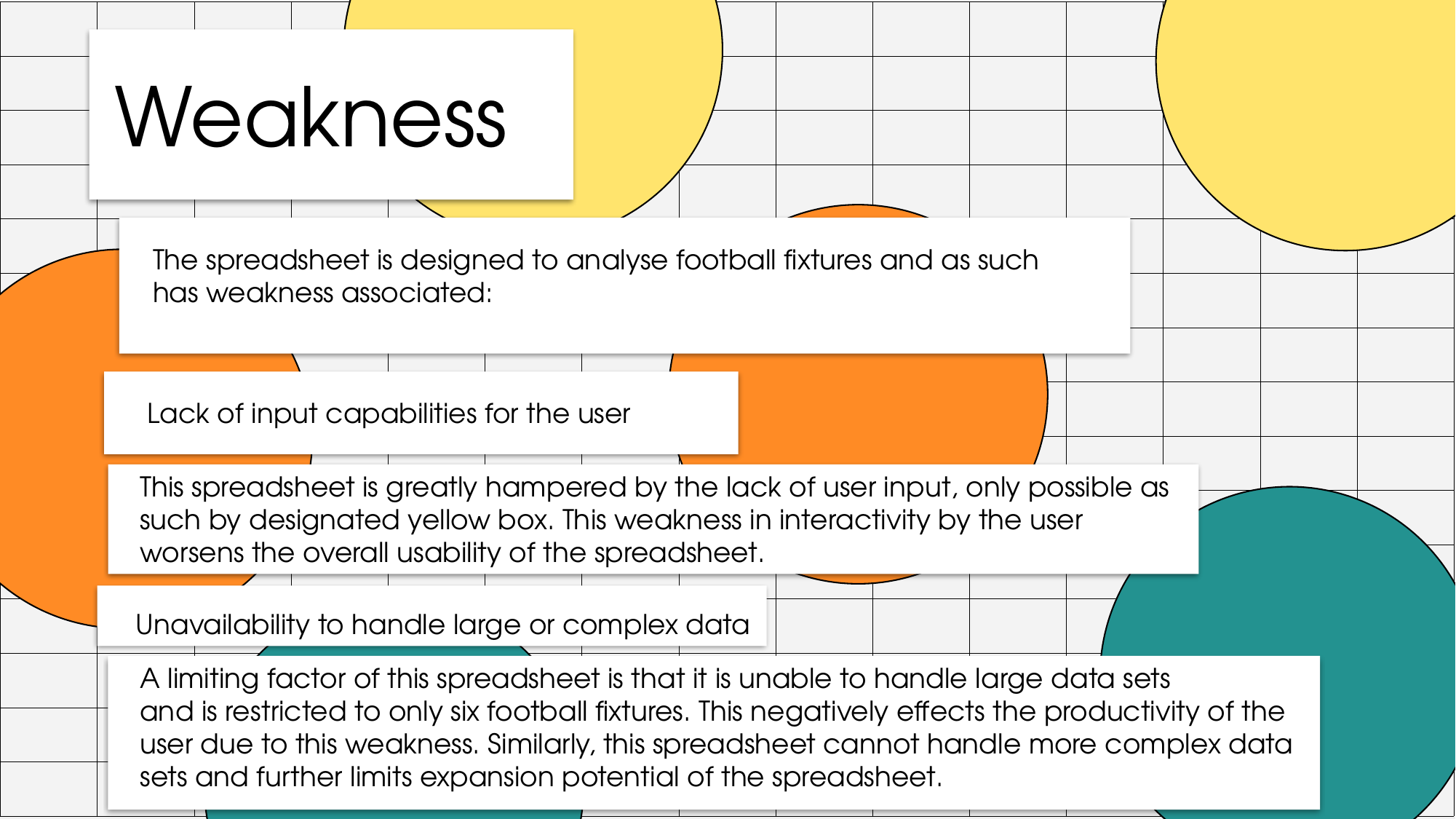

Weakness

The spreadsheet is designed to analyse football fixtures and as such
has weakness associated:

Lack of input capabilities for the user

This spreadsheet is greatly hampered by the lack of user input, only possible as
such by designated yellow box. This weakness in interactivity by the user worsens the overall usability of the spreadsheet.

Unavailability to handle large or complex data

A limiting factor of this spreadsheet is that it is unable to handle large data sets
and is restricted to only six football fixtures. This negatively effects the productivity of the user due to this weakness. Similarly, this spreadsheet cannot handle more complex data sets and further limits expansion potential of the spreadsheet.